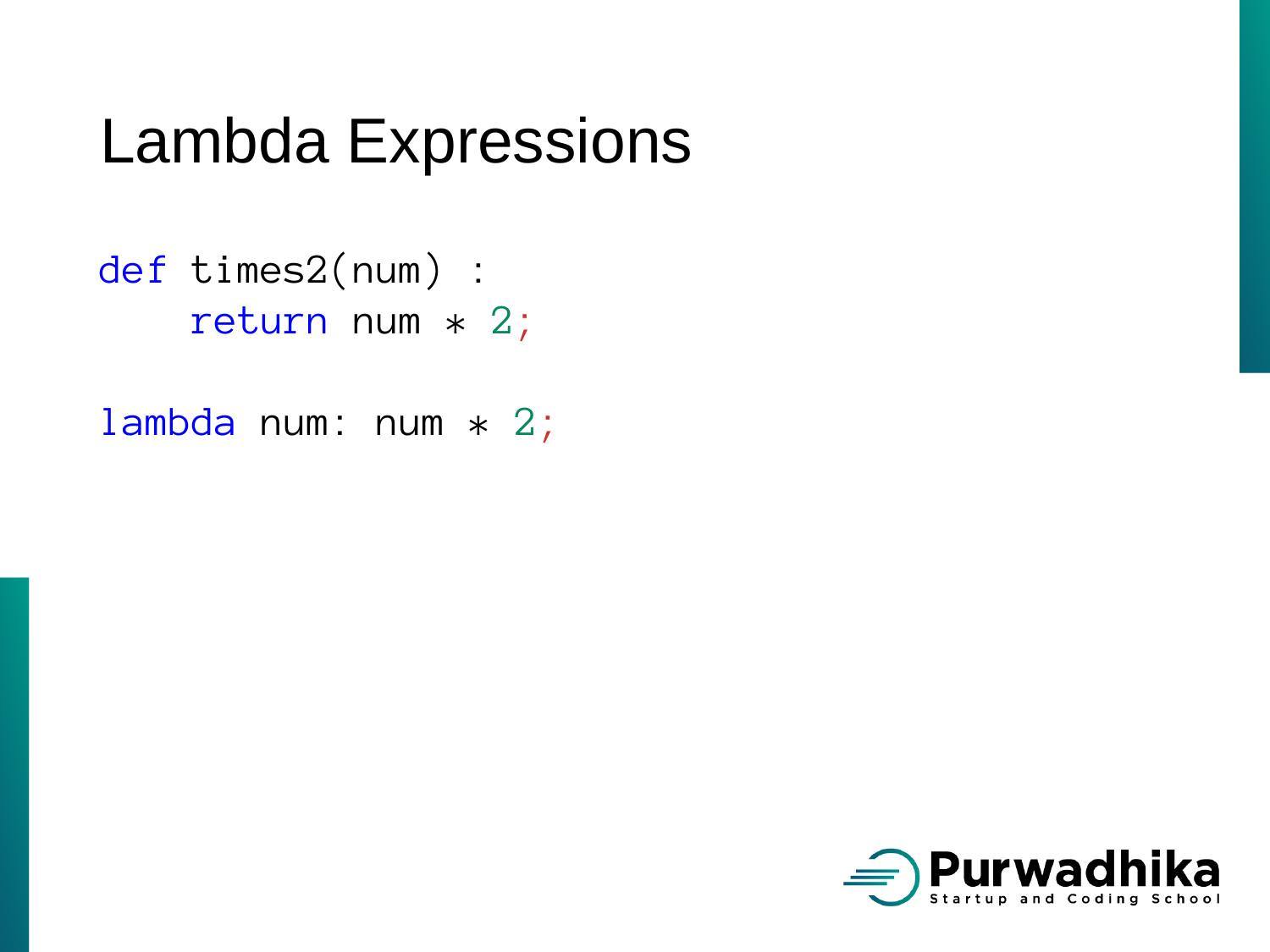

# Lambda Expressions
def times2(num) :
    return num * 2;
lambda num: num * 2;